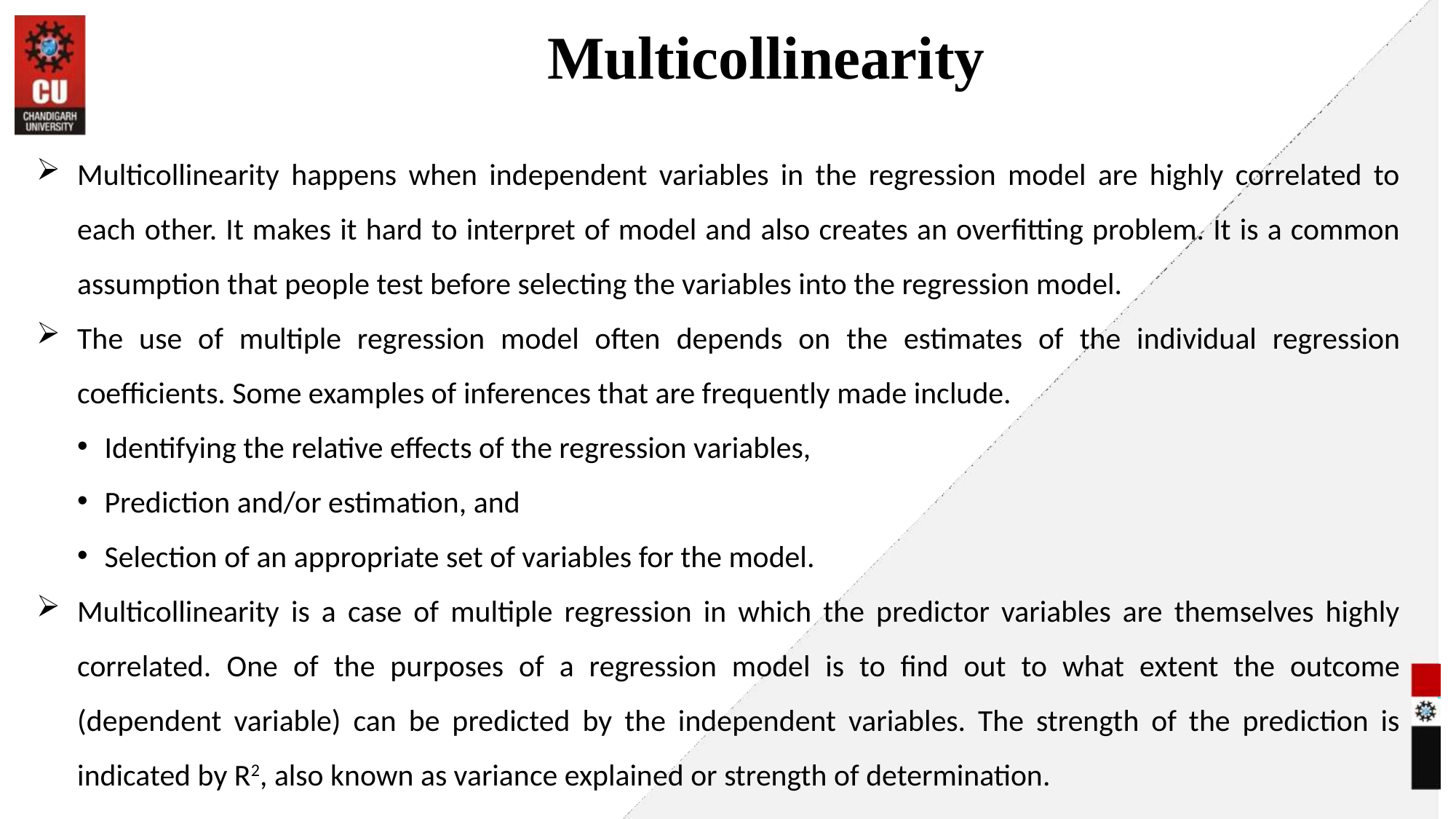

# Multicollinearity
Multicollinearity happens when independent variables in the regression model are highly correlated to each other. It makes it hard to interpret of model and also creates an overfitting problem. It is a common assumption that people test before selecting the variables into the regression model.
The use of multiple regression model often depends on the estimates of the individual regression coefficients. Some examples of inferences that are frequently made include.
Identifying the relative effects of the regression variables,
Prediction and/or estimation, and
Selection of an appropriate set of variables for the model.
Multicollinearity is a case of multiple regression in which the predictor variables are themselves highly correlated. One of the purposes of a regression model is to find out to what extent the outcome (dependent variable) can be predicted by the independent variables. The strength of the prediction is indicated by R2, also known as variance explained or strength of determination.